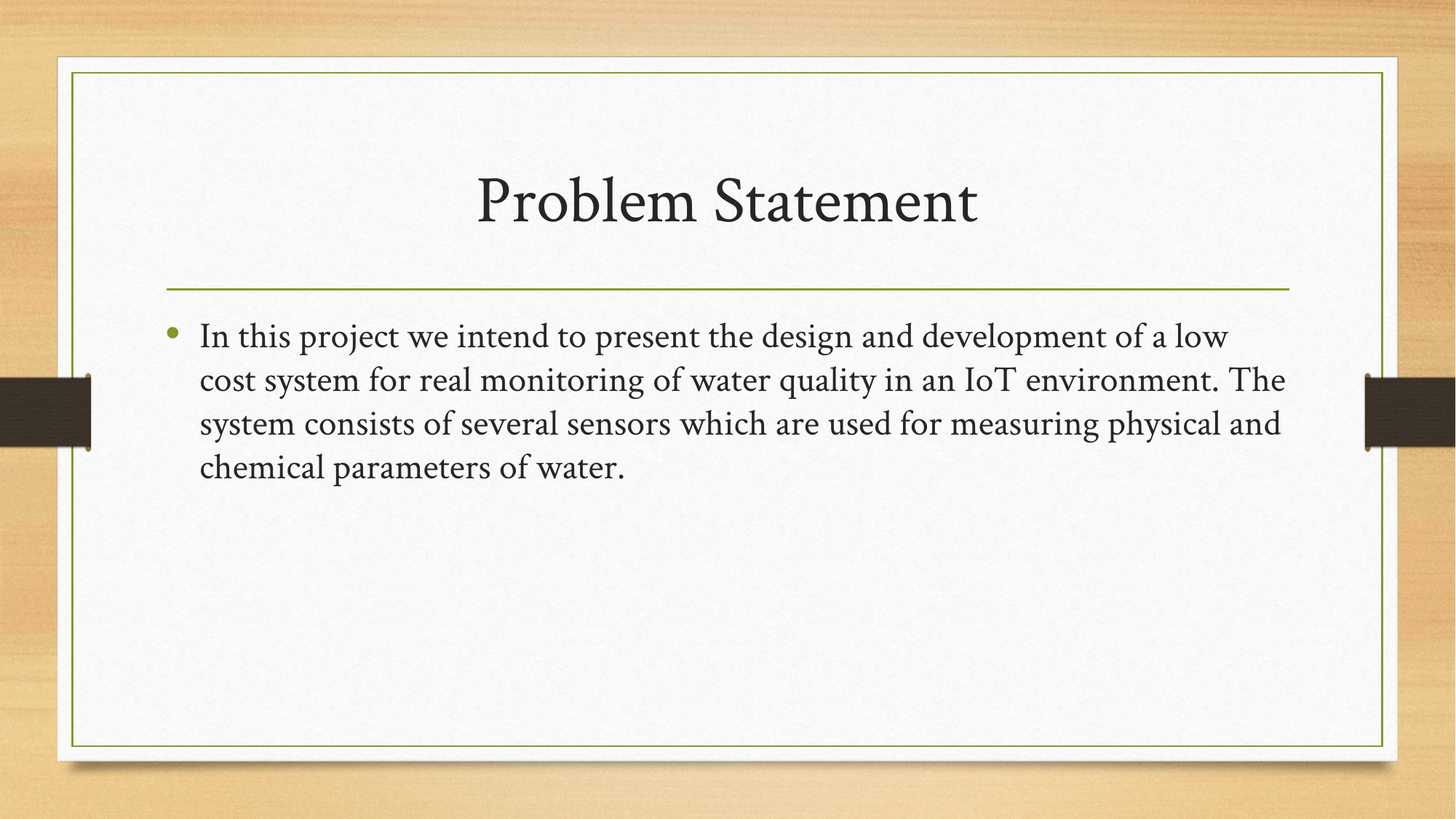

# Problem Statement
In this project we intend to present the design and development of a low cost system for real monitoring of water quality in an IoT environment. The system consists of several sensors which are used for measuring physical and chemical parameters of water.